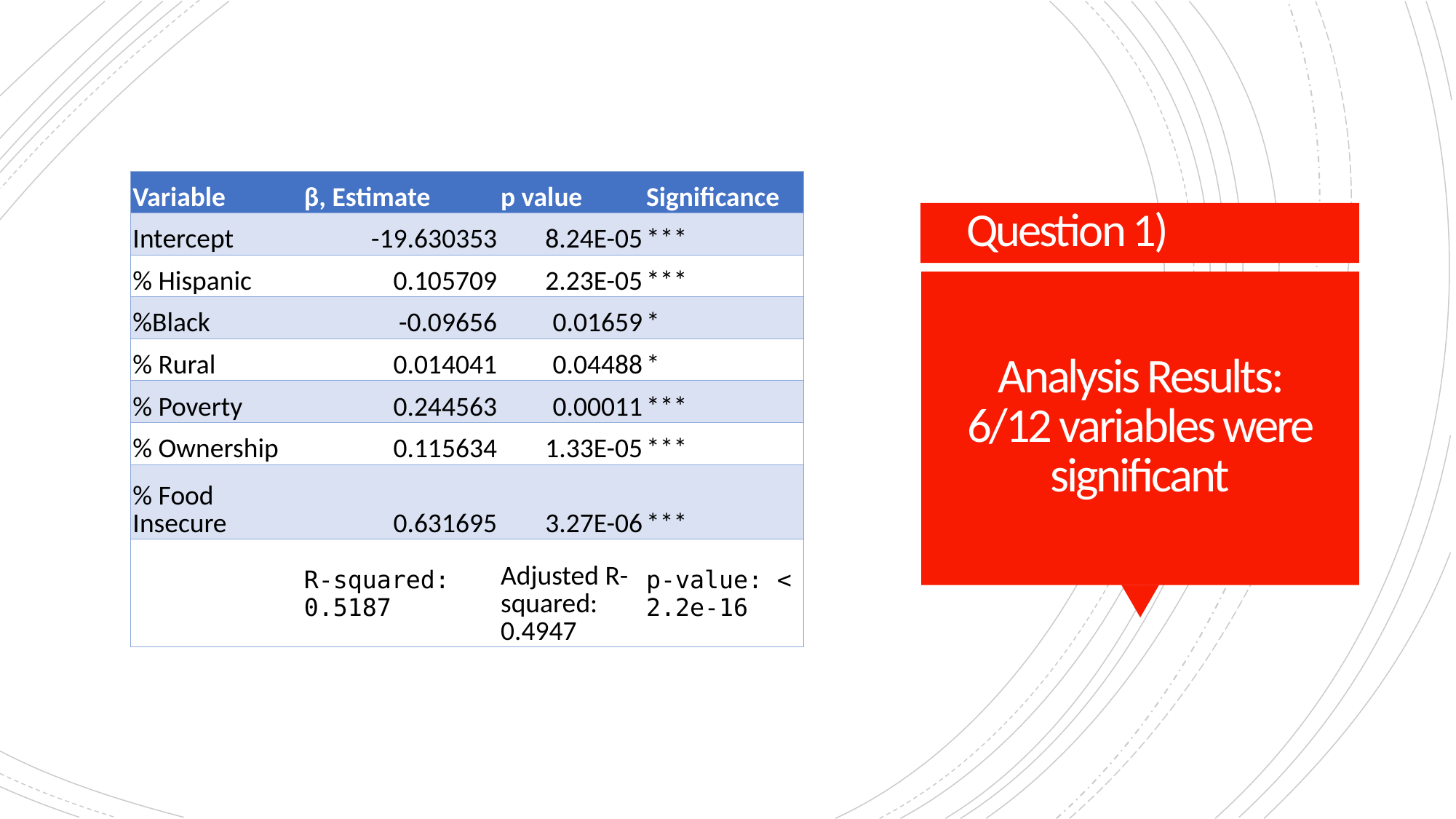

| Variable | β, Estimate | p value | Significance |
| --- | --- | --- | --- |
| Intercept | -19.630353 | 8.24E-05 | \*\*\* |
| % Hispanic | 0.105709 | 2.23E-05 | \*\*\* |
| %Black | -0.09656 | 0.01659 | \* |
| % Rural | 0.014041 | 0.04488 | \* |
| % Poverty | 0.244563 | 0.00011 | \*\*\* |
| % Ownership | 0.115634 | 1.33E-05 | \*\*\* |
| % Food Insecure | 0.631695 | 3.27E-06 | \*\*\* |
|  | R-squared: 0.5187 | Adjusted R-squared: 0.4947 | p-value: < 2.2e-16 |
Question 1)

# Analysis Results: 6/12 variables were significant